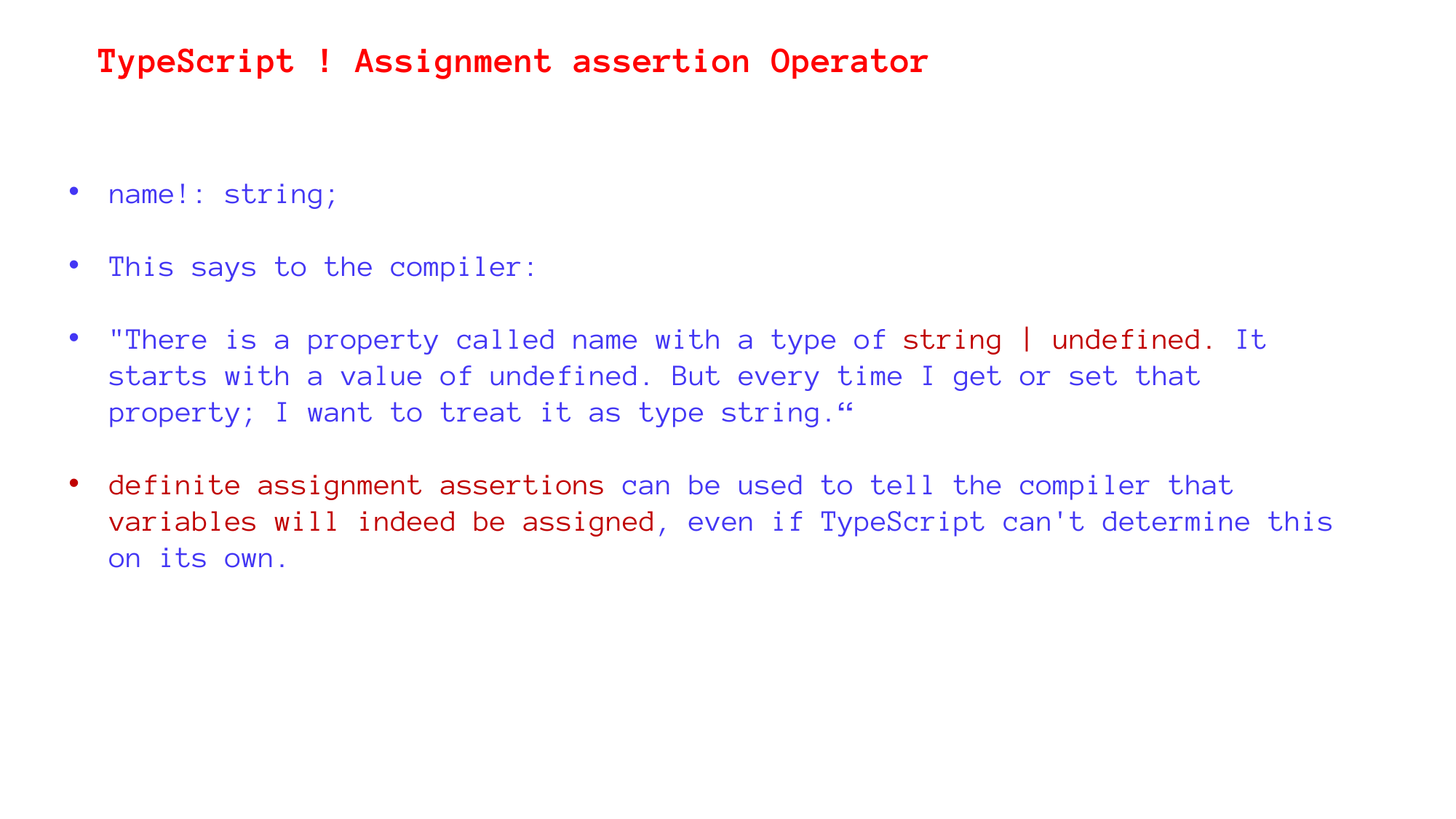

TypeScript ! Assignment assertion Operator
name!: string;

This says to the compiler:

"There is a property called name with a type of string | undefined. It starts with a value of undefined. But every time I get or set that property; I want to treat it as type string.“

definite assignment assertions can be used to tell the compiler that variables will indeed be assigned, even if TypeScript can't determine this on its own.